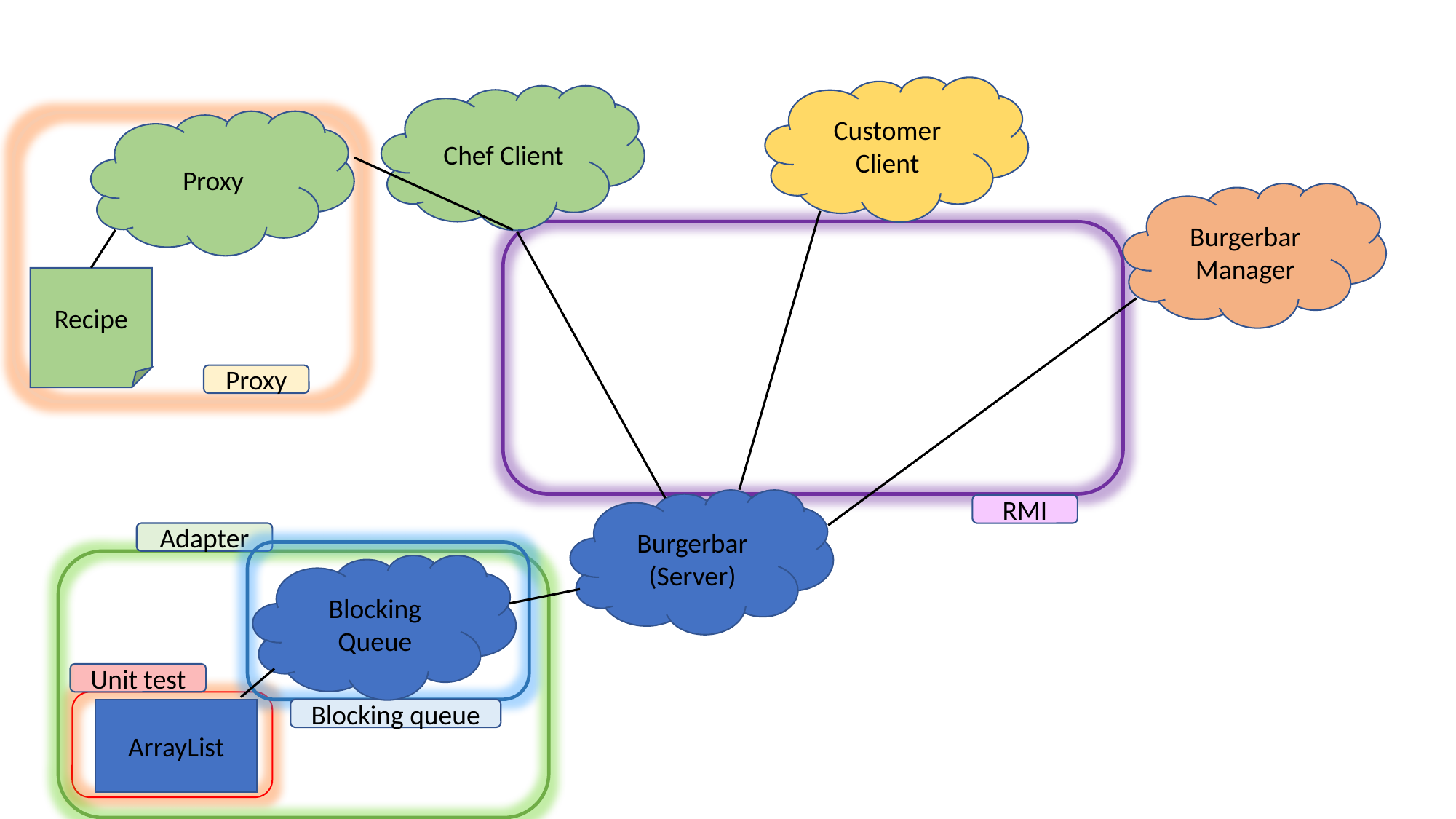

Customer Client
Chef Client
Proxy

Burgerbar Manager

Recipe
Proxy
Burgerbar (Server)
RMI
Adapter

Blocking Queue
Unit test

Blocking queue
ArrayList